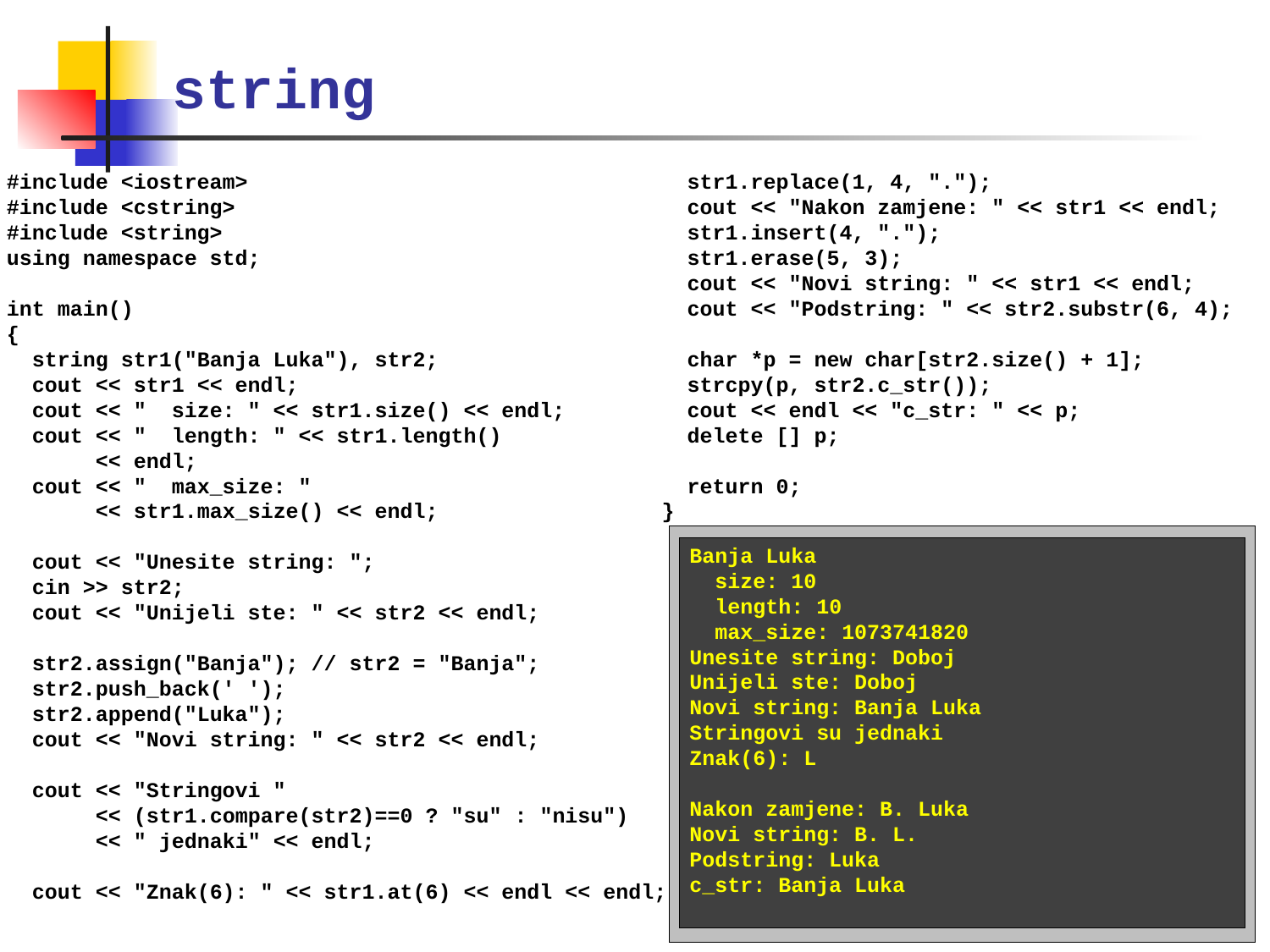

# string
#include <iostream>
#include <cstring>
#include <string>
using namespace std;

int main()
{
  string str1("Banja Luka"), str2;
  cout << str1 << endl;
  cout << "  size: " << str1.size() << endl;
  cout << "  length: " << str1.length()
       << endl;
  cout << "  max_size: "
       << str1.max_size() << endl;

  cout << "Unesite string: ";
  cin >> str2;
  cout << "Unijeli ste: " << str2 << endl;

  str2.assign("Banja"); // str2 = "Banja";
  str2.push_back(' ');
  str2.append("Luka");
  cout << "Novi string: " << str2 << endl;

  cout << "Stringovi "
       << (str1.compare(str2)==0 ? "su" : "nisu")
       << " jednaki" << endl;

  cout << "Znak(6): " << str1.at(6) << endl << endl;
  str1.replace(1, 4, ".");
  cout << "Nakon zamjene: " << str1 << endl;
  str1.insert(4, ".");
  str1.erase(5, 3);
  cout << "Novi string: " << str1 << endl;
  cout << "Podstring: " << str2.substr(6, 4);

  char *p = new char[str2.size() + 1];
  strcpy(p, str2.c_str());
  cout << endl << "c_str: " << p;
  delete [] p;

  return 0;
}

Banja Luka
  size: 10
  length: 10
  max_size: 1073741820
Unesite string: Doboj
Unijeli ste: Doboj
Novi string: Banja Luka
Stringovi su jednaki
Znak(6): L

Nakon zamjene: B. Luka
Novi string: B. L.
Podstring: Luka
c_str: Banja Luka